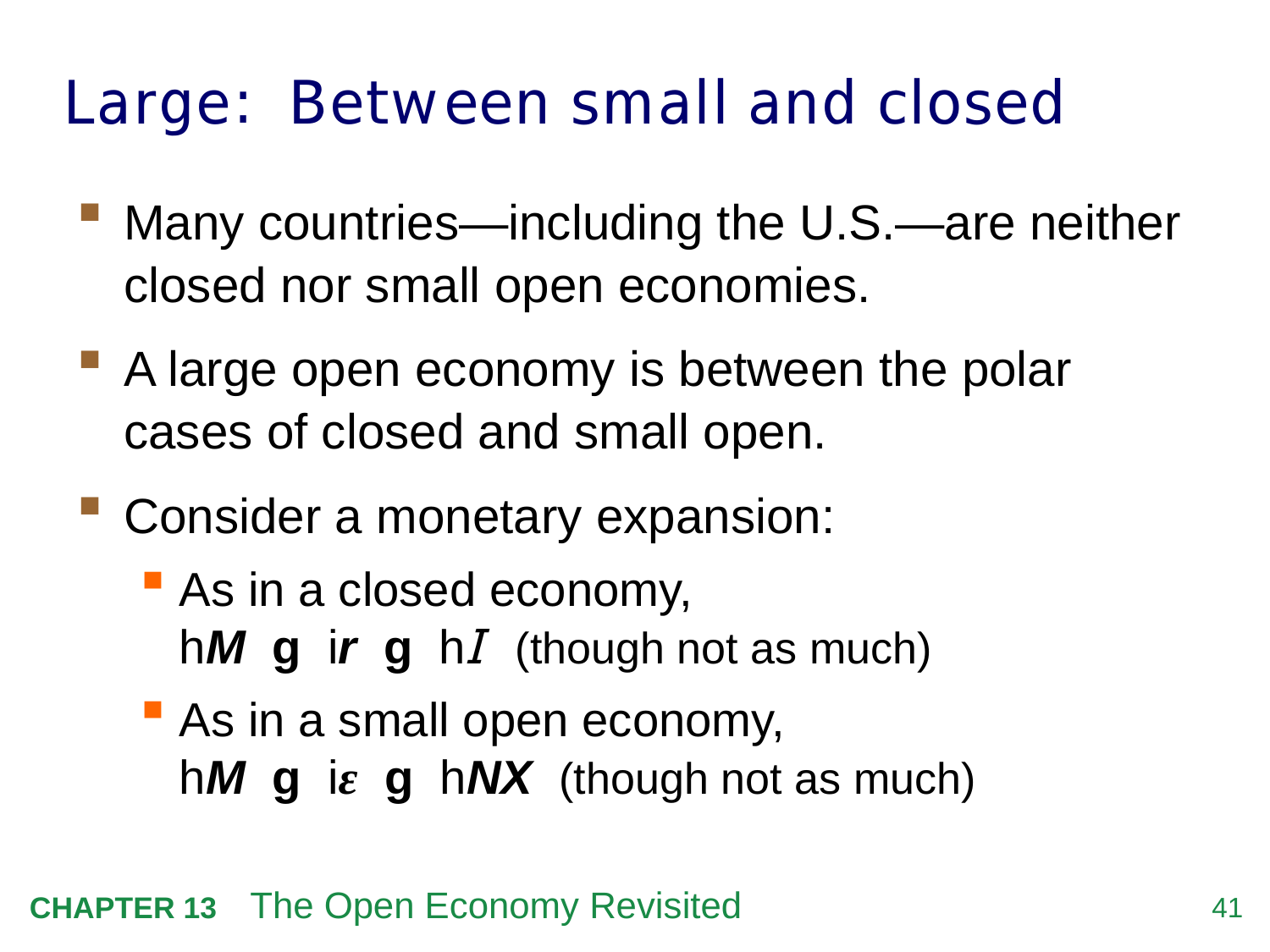

# Large:  Between small and closed
Many countries—including the U.S.—are neither closed nor small open economies.
A large open economy is between the polar cases of closed and small open.
Consider a monetary expansion:
As in a closed economy,
hM  g  ir  g  hI  (though not as much)
As in a small open economy,
hM  g  iε  g  hNX  (though not as much)